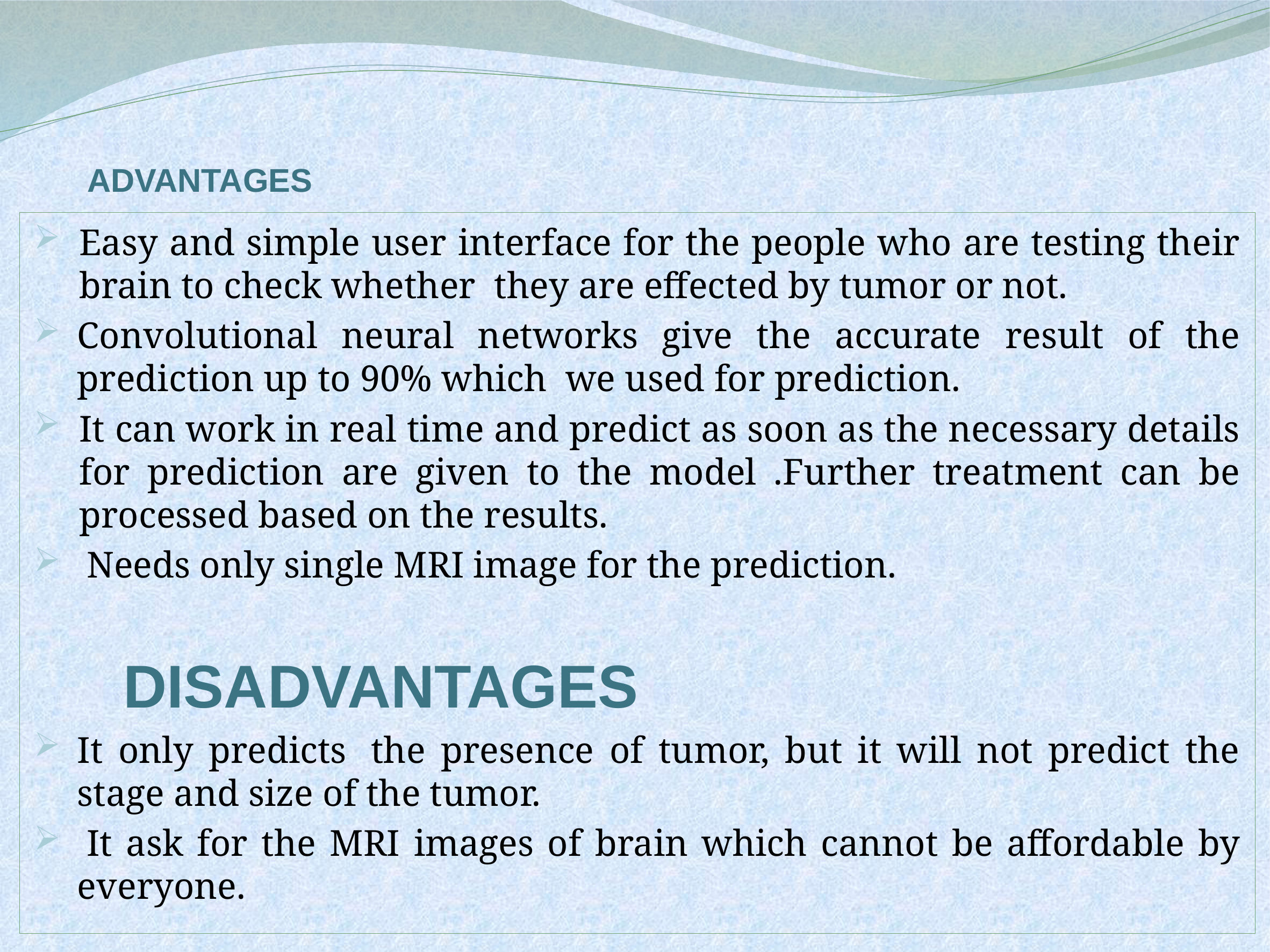

# ADVANTAGES

Easy and simple user interface for the people who are testing their brain to check whether  they are effected by tumor or not.
Convolutional neural networks give the accurate result of the prediction up to 90% which  we used for prediction.
It can work in real time and predict as soon as the necessary details for prediction are given to the model .Further treatment can be processed based on the results.
 Needs only single MRI image for the prediction.

         DISADVANTAGES
It only predicts  the presence of tumor, but it will not predict the stage and size of the tumor.
 It ask for the MRI images of brain which cannot be affordable by everyone.